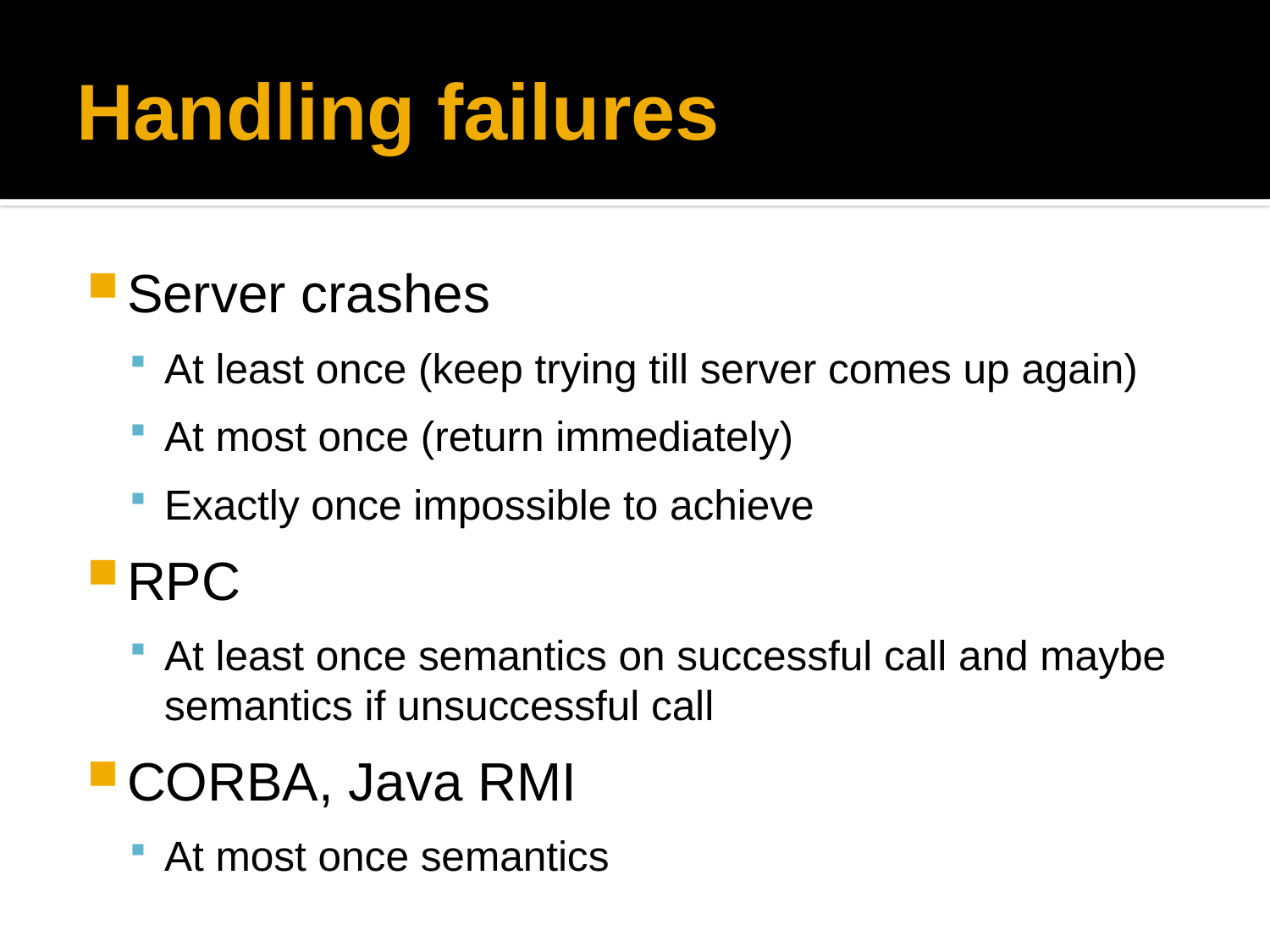

# Handling failures
Server crashes
At least once (keep trying till server comes up again)
At most once (return immediately)
Exactly once impossible to achieve
RPC
At least once semantics on successful call and maybe semantics if unsuccessful call
CORBA, Java RMI
At most once semantics